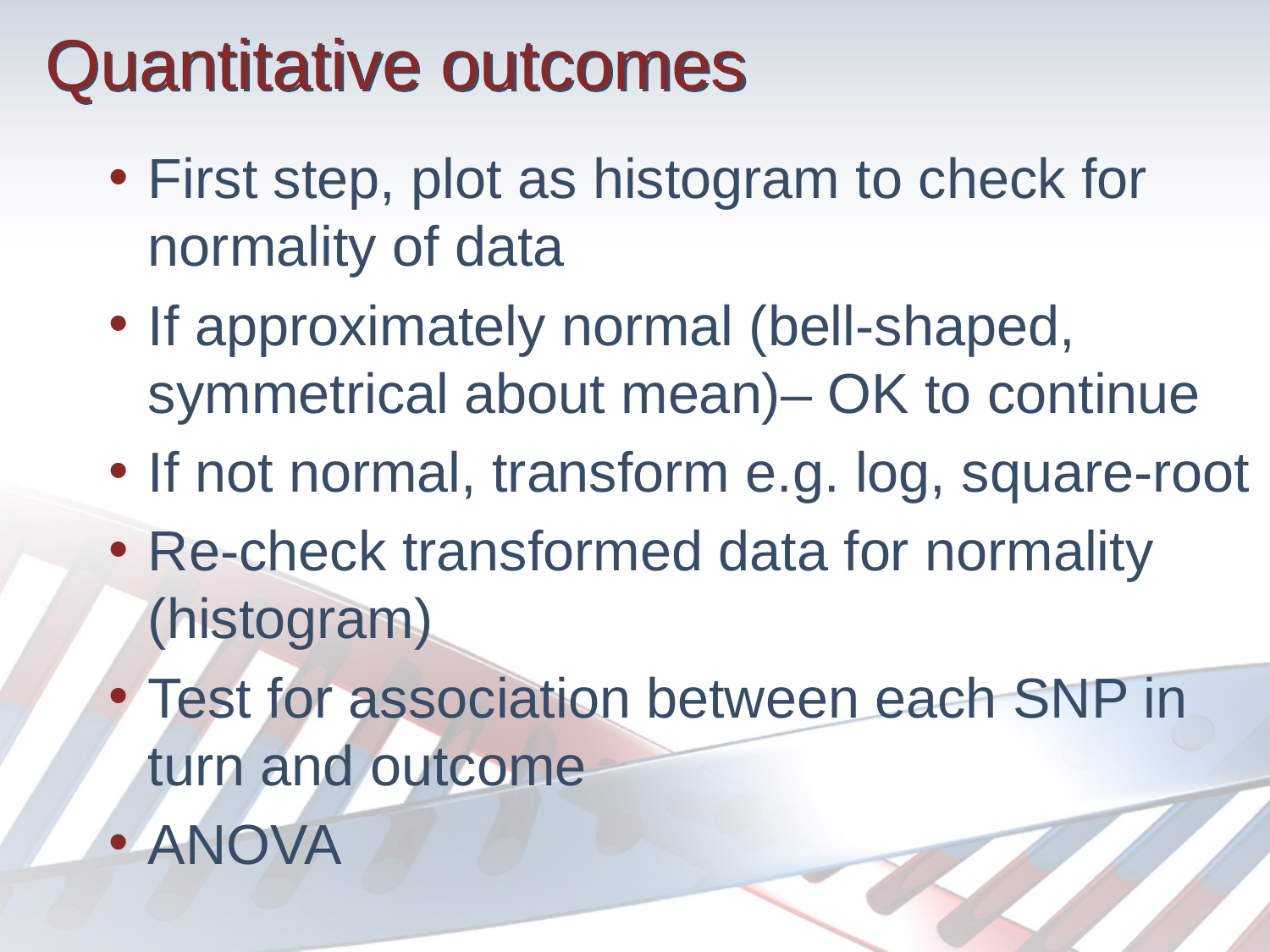

# Quantitative outcomes
First step, plot as histogram to check for normality of data
If approximately normal (bell-shaped, symmetrical about mean)– OK to continue
If not normal, transform e.g. log, square-root
Re-check transformed data for normality (histogram)
Test for association between each SNP in turn and outcome
ANOVA